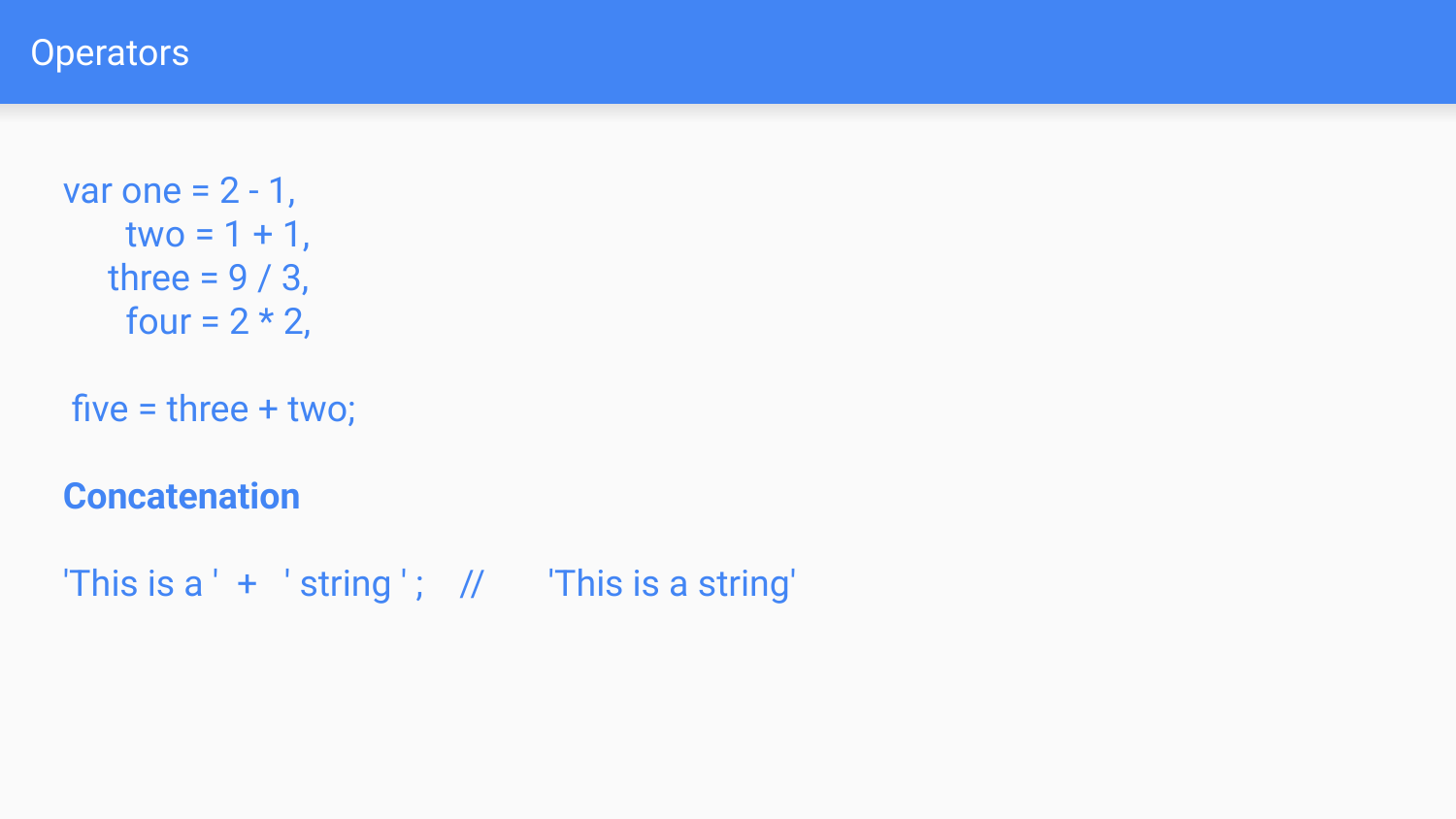

# Operators
var one = 2 - 1,
       two = 1 + 1,
     three = 9 / 3,
       four = 2 * 2,

 five = three + two;

Concatenation

'This is a '  +   ' string ' ;    //       'This is a string'